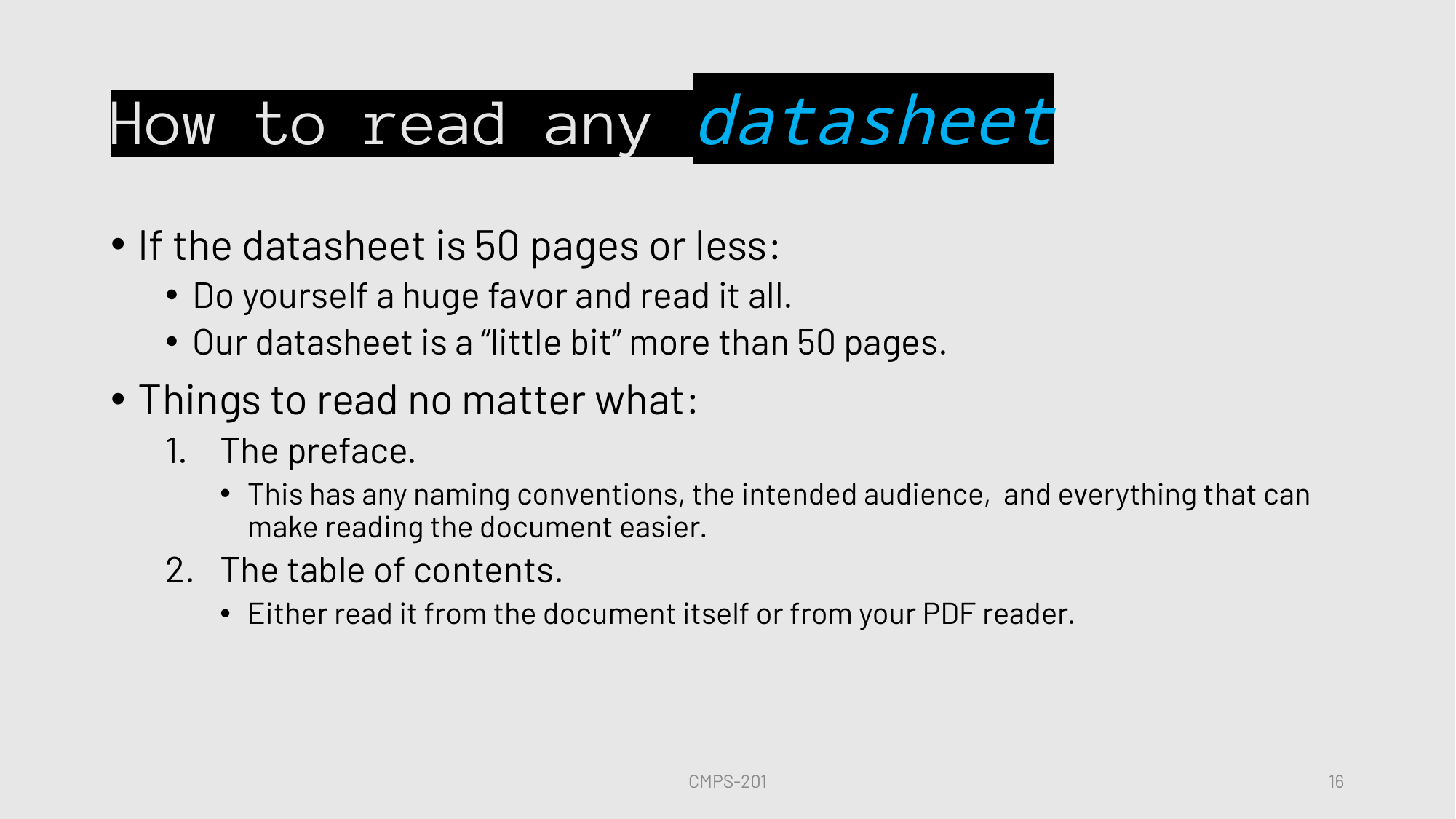

# How to read any datasheet
If the datasheet is 50 pages or less:
Do yourself a huge favor and read it all.
Our datasheet is a “little bit” more than 50 pages.
Things to read no matter what:
The preface.
This has any naming conventions, the intended audience,  and everything that can make reading the document easier.
The table of contents.
Either read it from the document itself or from your PDF reader.
CMPS-201
16